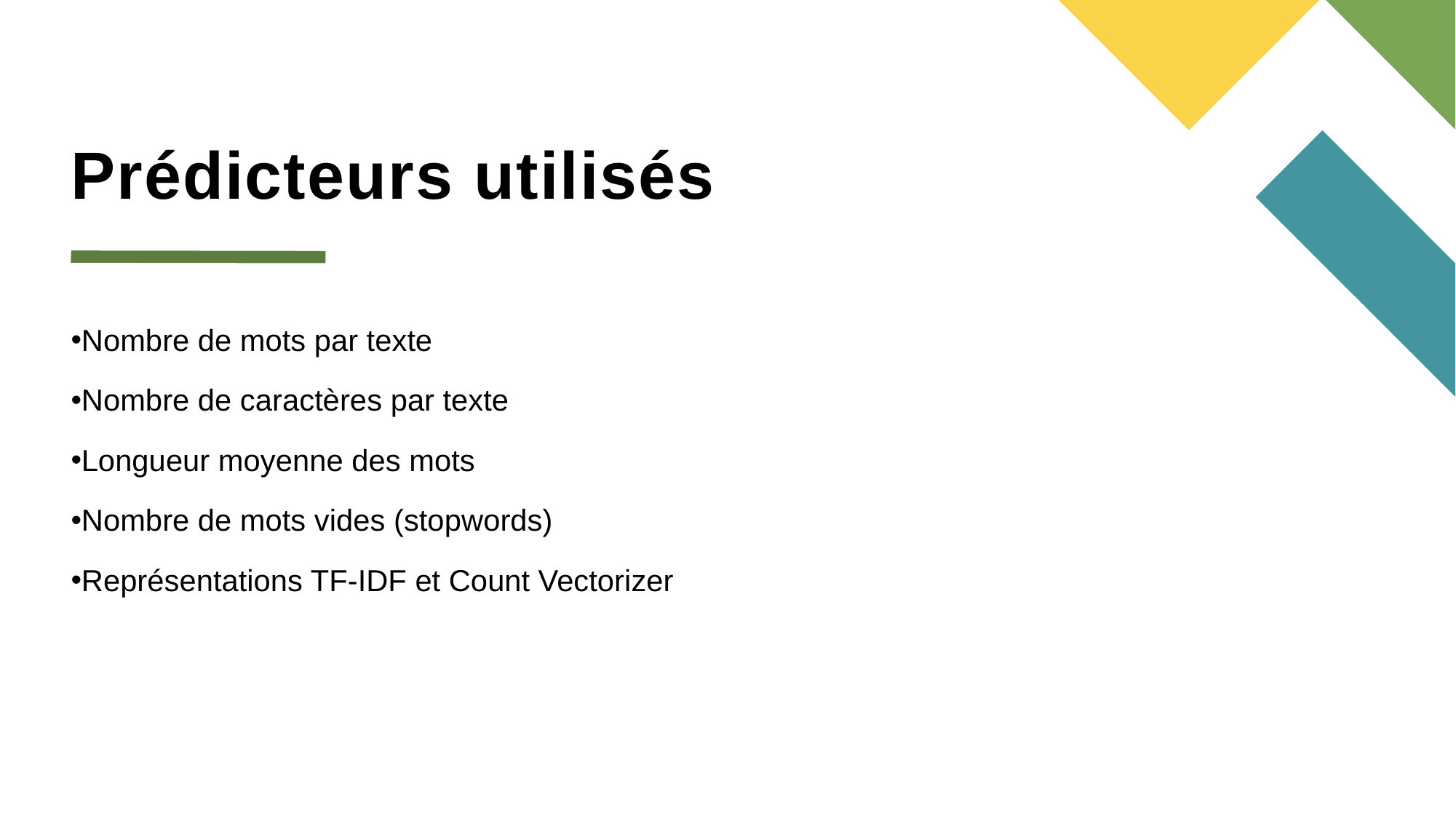

# Prédicteurs utilisés
Nombre de mots par texte
Nombre de caractères par texte
Longueur moyenne des mots
Nombre de mots vides (stopwords)
Représentations TF-IDF et Count Vectorizer